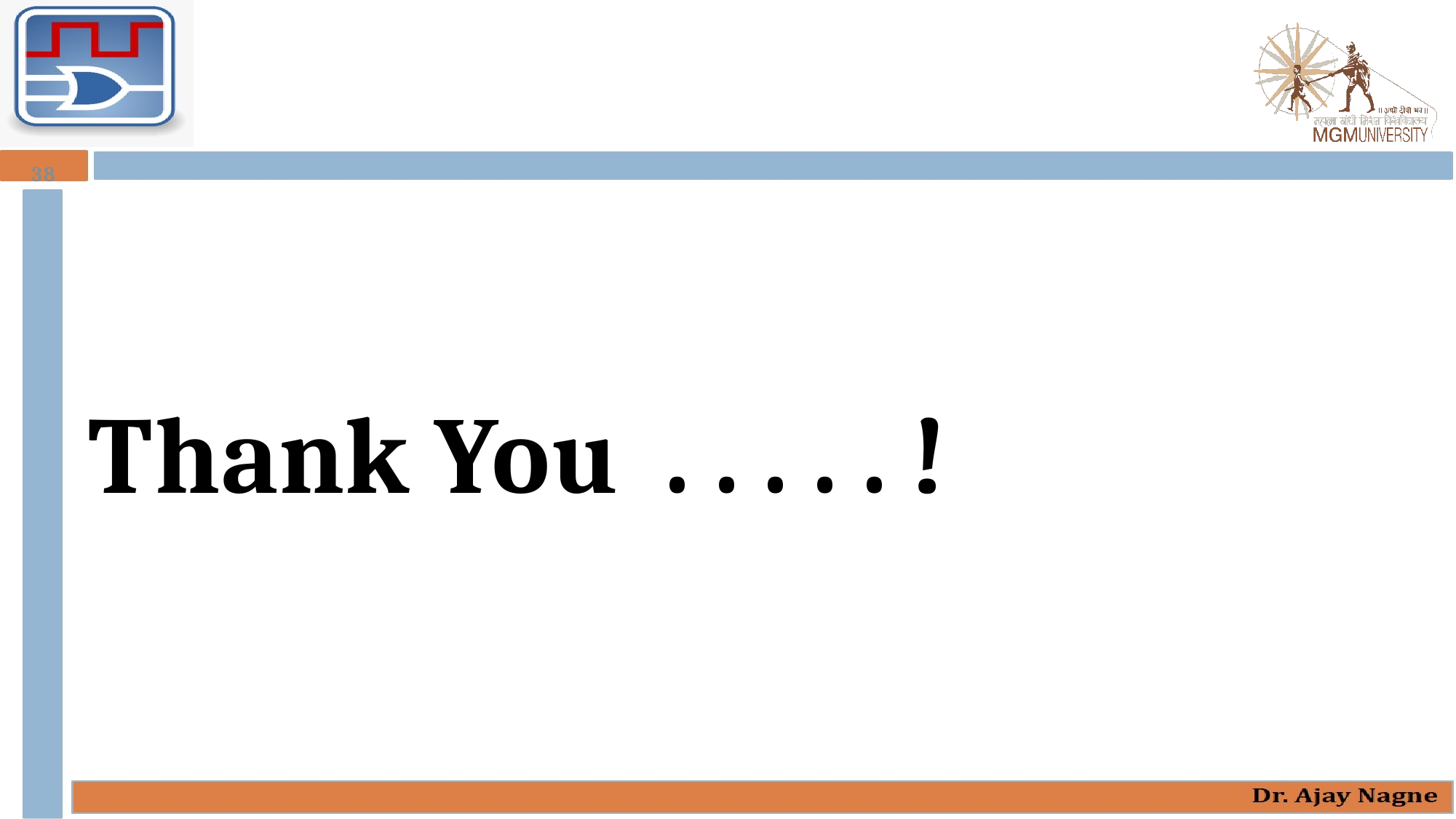

#
38

Thank You  . . . . . !